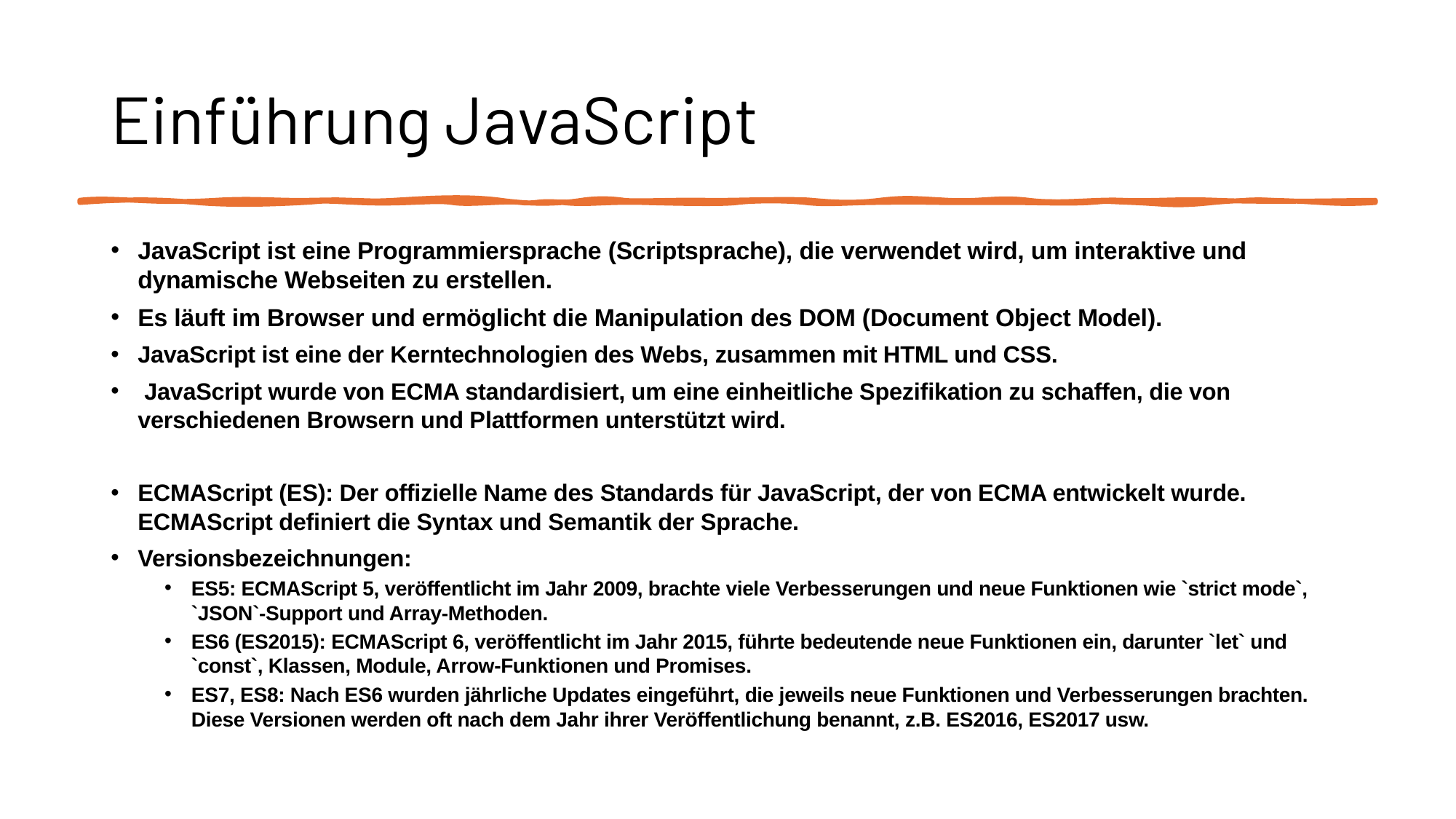

# Einführung JavaScript

JavaScript ist eine Programmiersprache (Scriptsprache), die verwendet wird, um interaktive und dynamische Webseiten zu erstellen.
Es läuft im Browser und ermöglicht die Manipulation des DOM (Document Object Model).
JavaScript ist eine der Kerntechnologien des Webs, zusammen mit HTML und CSS.
 JavaScript wurde von ECMA standardisiert, um eine einheitliche Spezifikation zu schaffen, die von verschiedenen Browsern und Plattformen unterstützt wird.

ECMAScript (ES): Der offizielle Name des Standards für JavaScript, der von ECMA entwickelt wurde. ECMAScript definiert die Syntax und Semantik der Sprache.
Versionsbezeichnungen:
ES5: ECMAScript 5, veröffentlicht im Jahr 2009, brachte viele Verbesserungen und neue Funktionen wie `strict mode`, `JSON`-Support und Array-Methoden.
ES6 (ES2015): ECMAScript 6, veröffentlicht im Jahr 2015, führte bedeutende neue Funktionen ein, darunter `let` und `const`, Klassen, Module, Arrow-Funktionen und Promises.
ES7, ES8: Nach ES6 wurden jährliche Updates eingeführt, die jeweils neue Funktionen und Verbesserungen brachten. Diese Versionen werden oft nach dem Jahr ihrer Veröffentlichung benannt, z.B. ES2016, ES2017 usw.